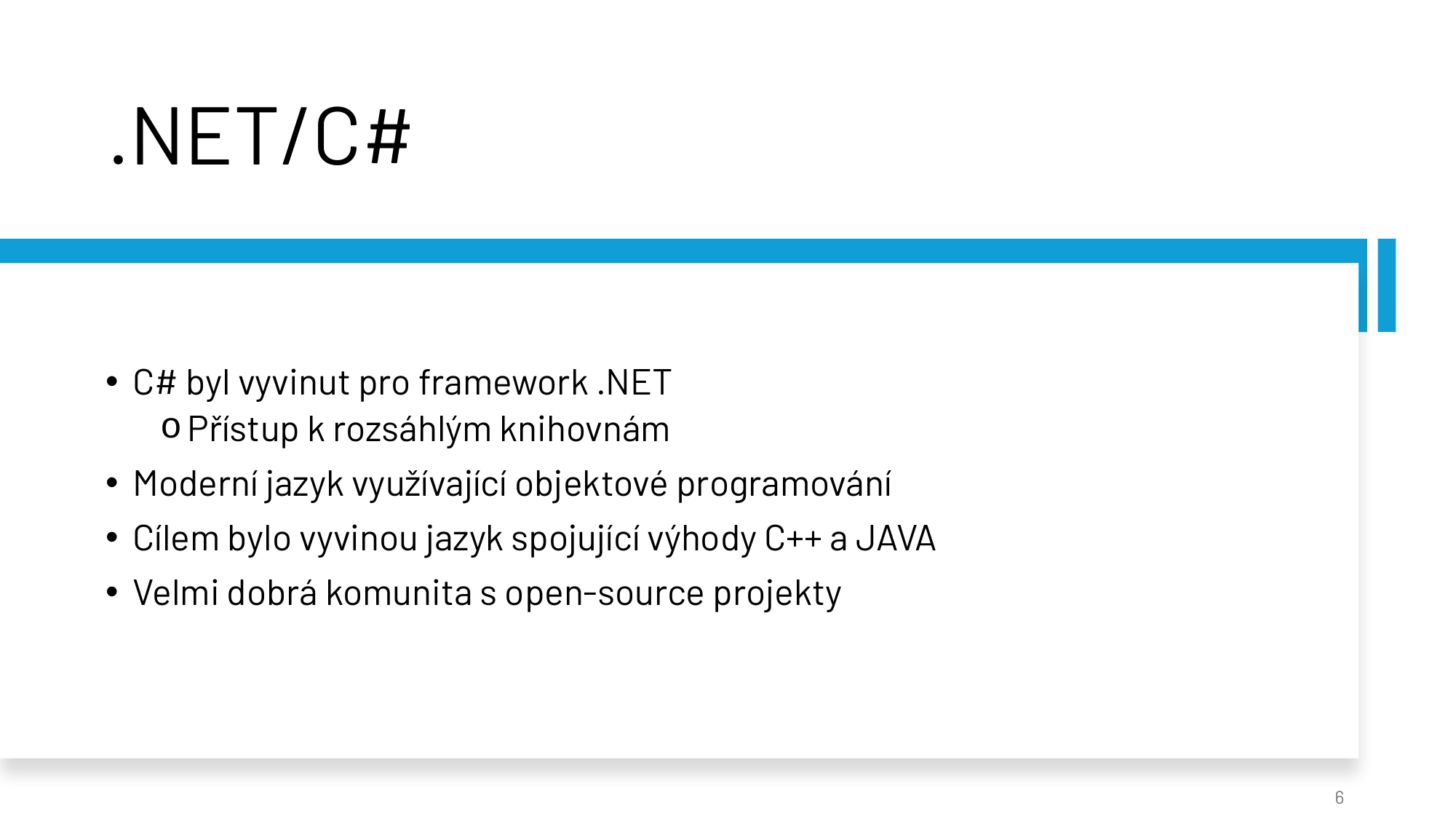

# .NET/C#

C# byl vyvinut pro framework .NET
Přístup k rozsáhlým knihovnám
Moderní jazyk využívající objektové programování
Cílem bylo vyvinou jazyk spojující výhody C++ a JAVA
Velmi dobrá komunita s open-source projekty

6